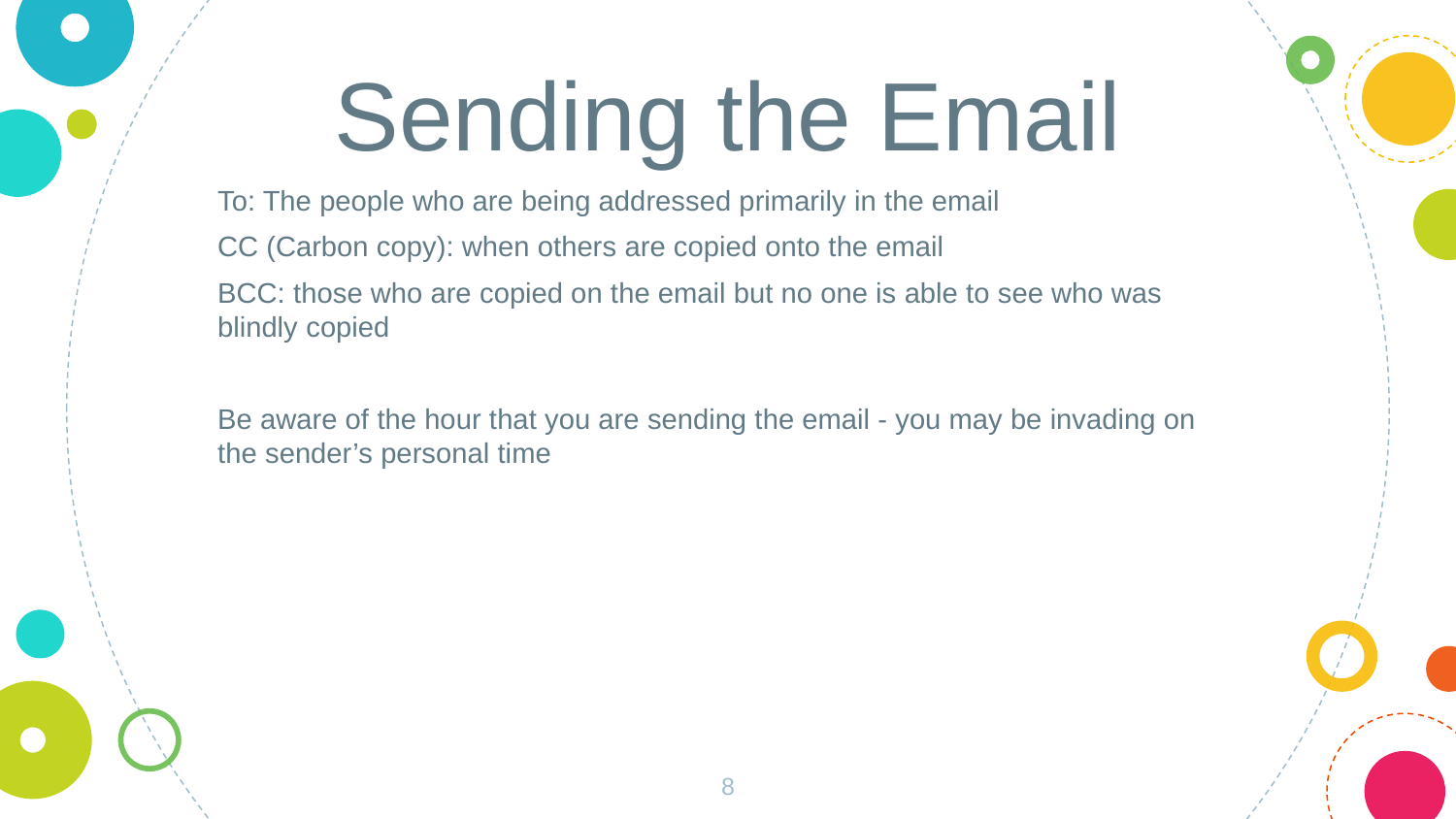

Sending the Email
To: The people who are being addressed primarily in the email
CC (Carbon copy): when others are copied onto the email
BCC: those who are copied on the email but no one is able to see who was blindly copied

Be aware of the hour that you are sending the email - you may be invading on the sender’s personal time
8